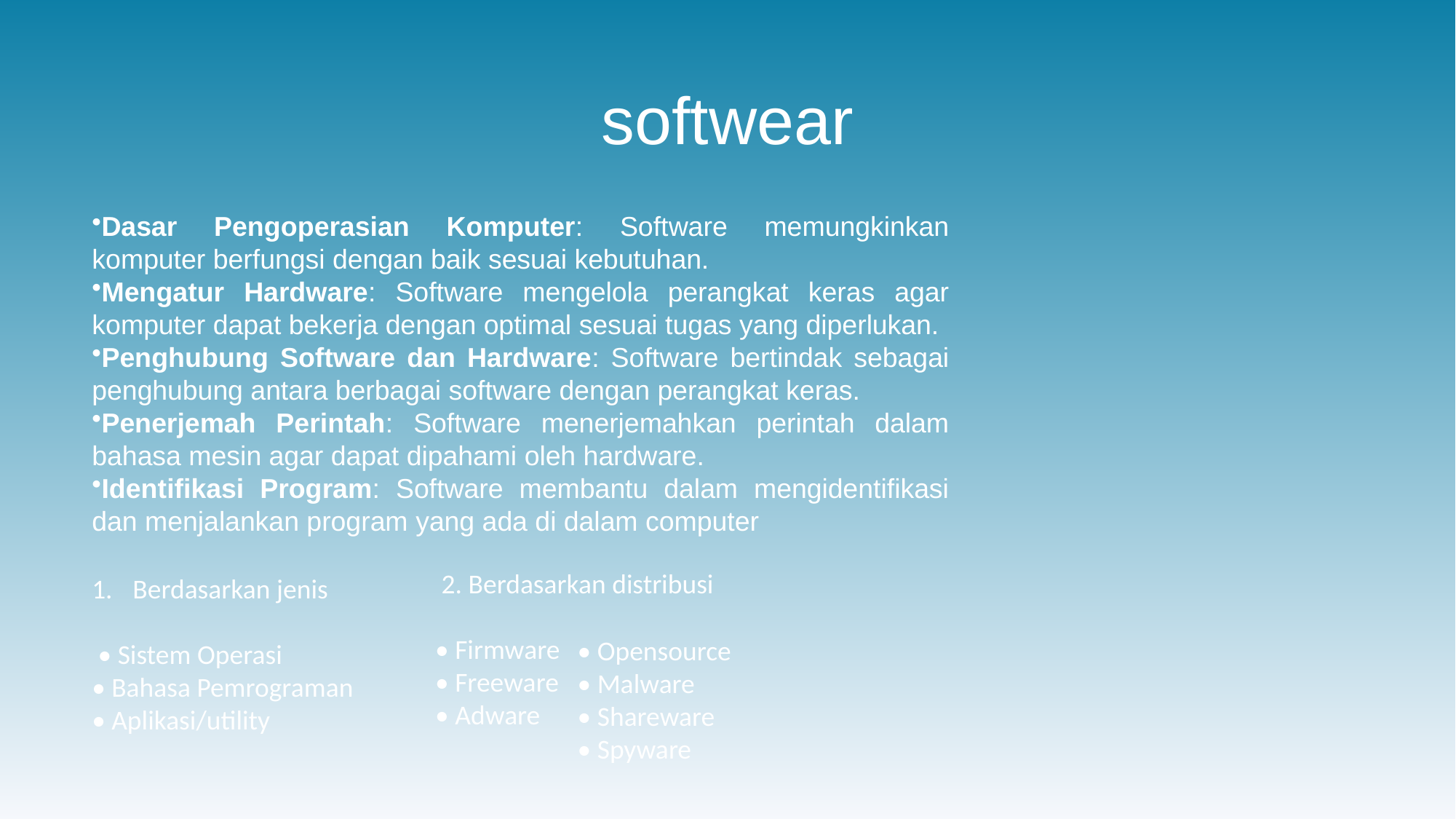

# softwear
Dasar Pengoperasian Komputer: Software memungkinkan komputer berfungsi dengan baik sesuai kebutuhan.
Mengatur Hardware: Software mengelola perangkat keras agar komputer dapat bekerja dengan optimal sesuai tugas yang diperlukan.
Penghubung Software dan Hardware: Software bertindak sebagai penghubung antara berbagai software dengan perangkat keras.
Penerjemah Perintah: Software menerjemahkan perintah dalam bahasa mesin agar dapat dipahami oleh hardware.
Identifikasi Program: Software membantu dalam mengidentifikasi dan menjalankan program yang ada di dalam computer

 2. Berdasarkan distribusi

• Firmware
• Freeware
• Adware

Berdasarkan jenis

 • Sistem Operasi
• Bahasa Pemrograman
• Aplikasi/utility

• Opensource
• Malware
• Shareware
• Spyware